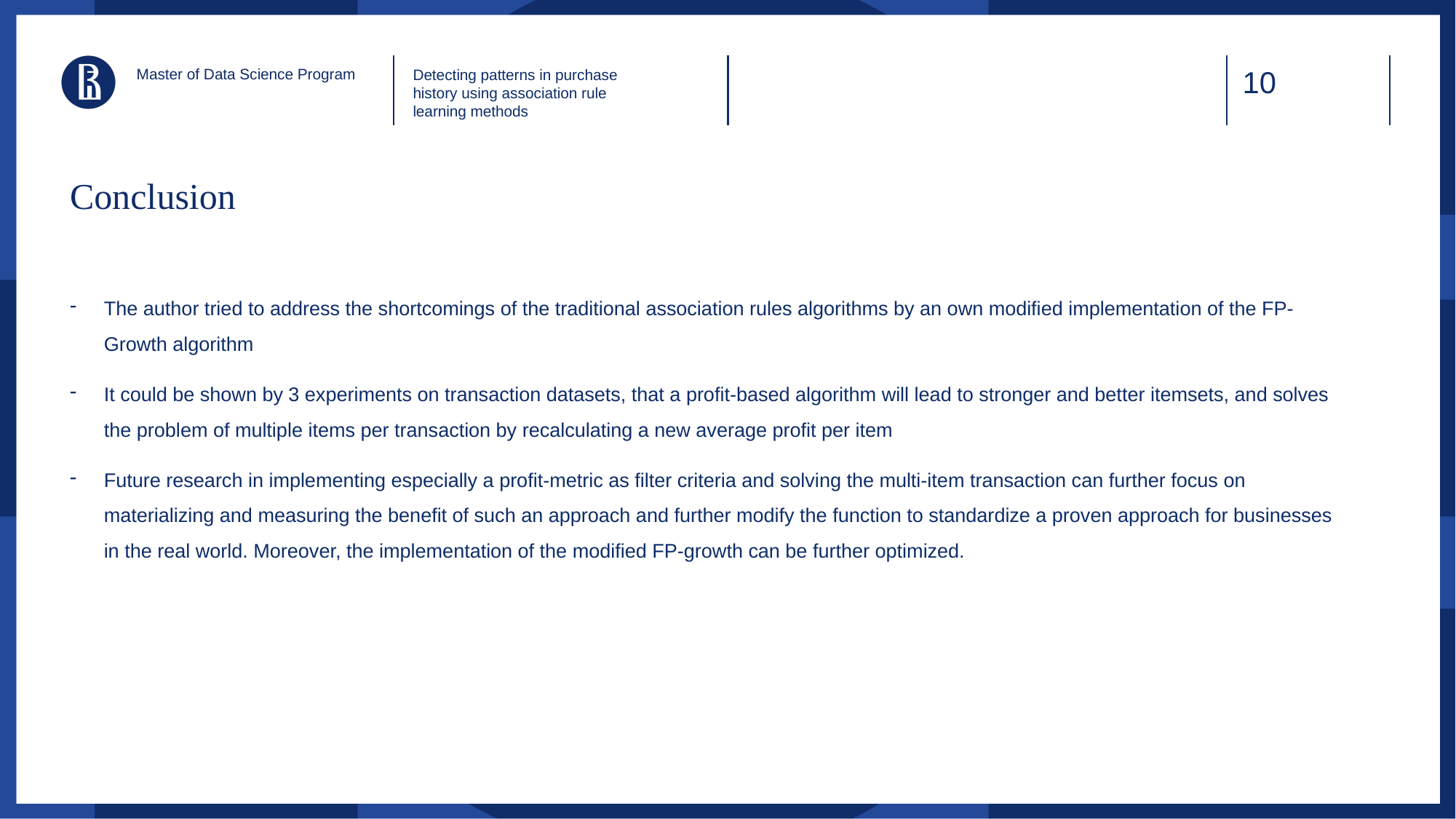

Master of Data Science Program

Detecting patterns in purchase history using association rule learning methods

# Conclusion
The author tried to address the shortcomings of the traditional association rules algorithms by an own modified implementation of the FP-Growth algorithm
It could be shown by 3 experiments on transaction datasets, that a profit-based algorithm will lead to stronger and better itemsets, and solves the problem of multiple items per transaction by recalculating a new average profit per item
Future research in implementing especially a profit-metric as filter criteria and solving the multi-item transaction can further focus on materializing and measuring the benefit of such an approach and further modify the function to standardize a proven approach for businesses in the real world. Moreover, the implementation of the modified FP-growth can be further optimized.